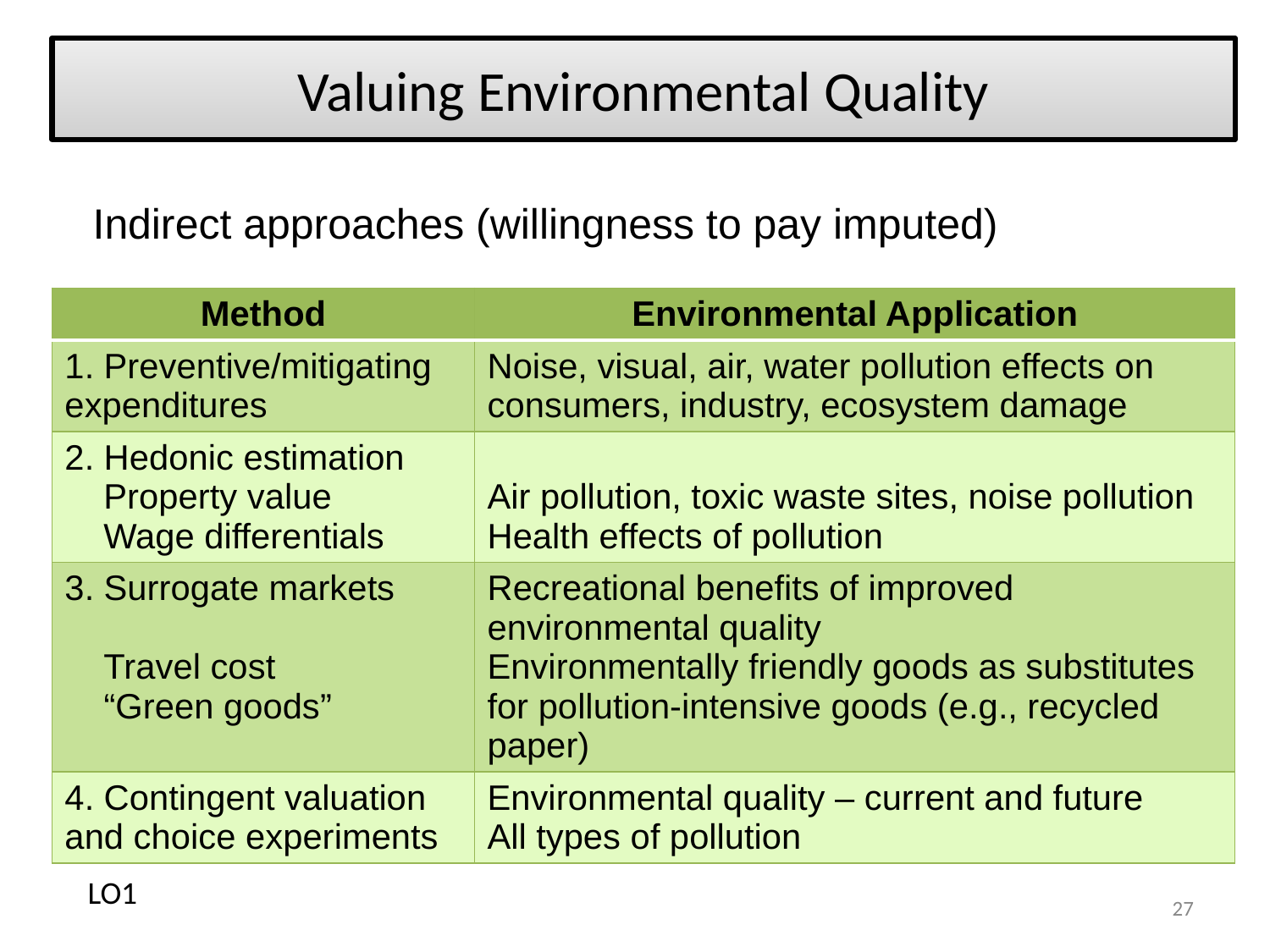

# Valuing Environmental Quality
Indirect approaches (willingness to pay imputed)
| Method | Environmental Application |
| --- | --- |
| 1. Preventive/mitigating expenditures | Noise, visual, air, water pollution effects on consumers, industry, ecosystem damage |
| 2. Hedonic estimation Property value Wage differentials | Air pollution, toxic waste sites, noise pollution Health effects of pollution |
| 3. Surrogate markets Travel cost “Green goods” | Recreational benefits of improved environmental quality Environmentally friendly goods as substitutes for pollution-intensive goods (e.g., recycled paper) |
| 4. Contingent valuation and choice experiments | Environmental quality – current and future All types of pollution |
LO1
27